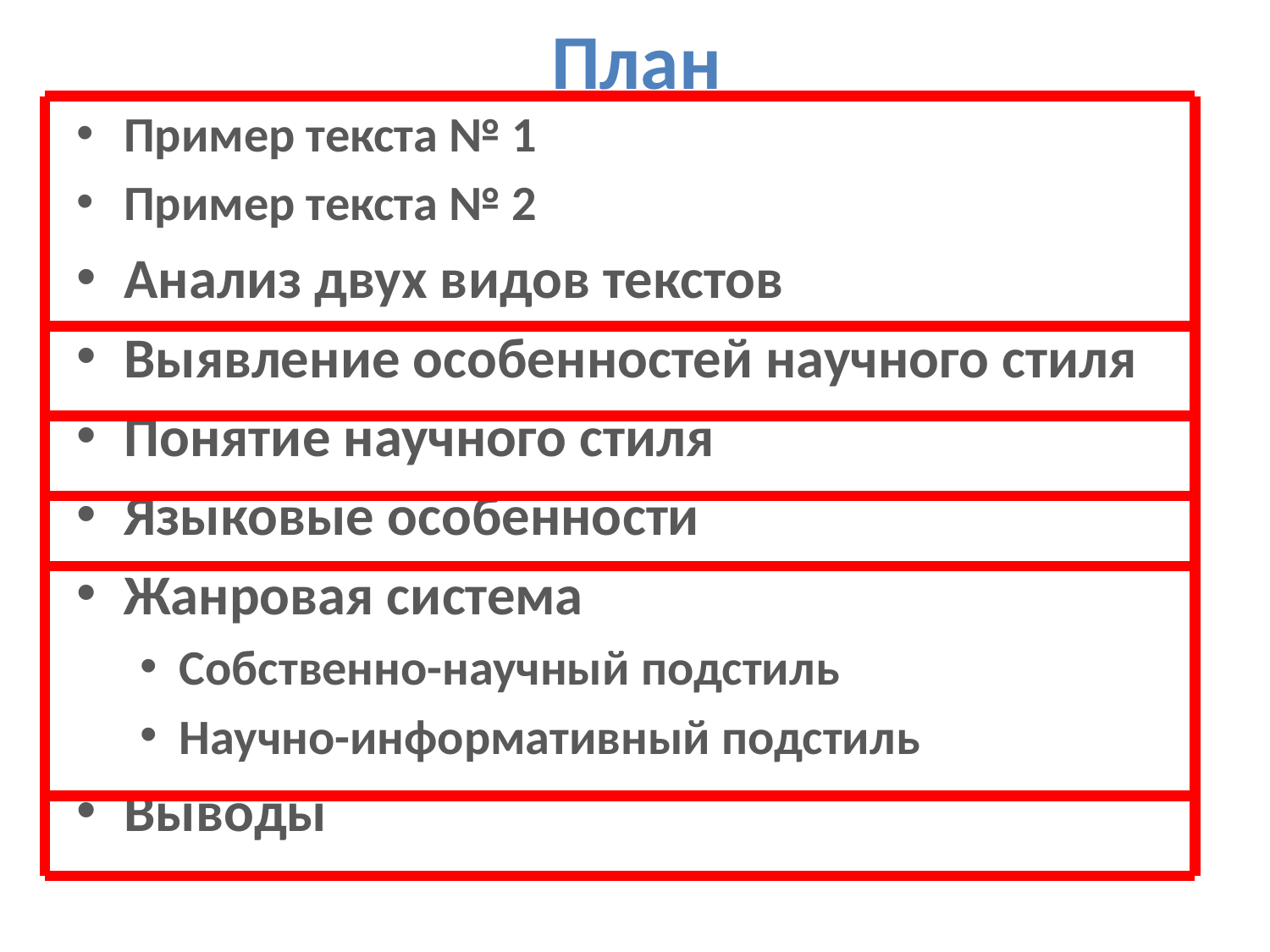

# План
Пример текста № 1
Пример текста № 2
Анализ двух видов текстов
Выявление особенностей научного стиля
Понятие научного стиля
Языковые особенности
Жанровая система
Собственно-научный подстиль
Научно-информативный подстиль
Выводы